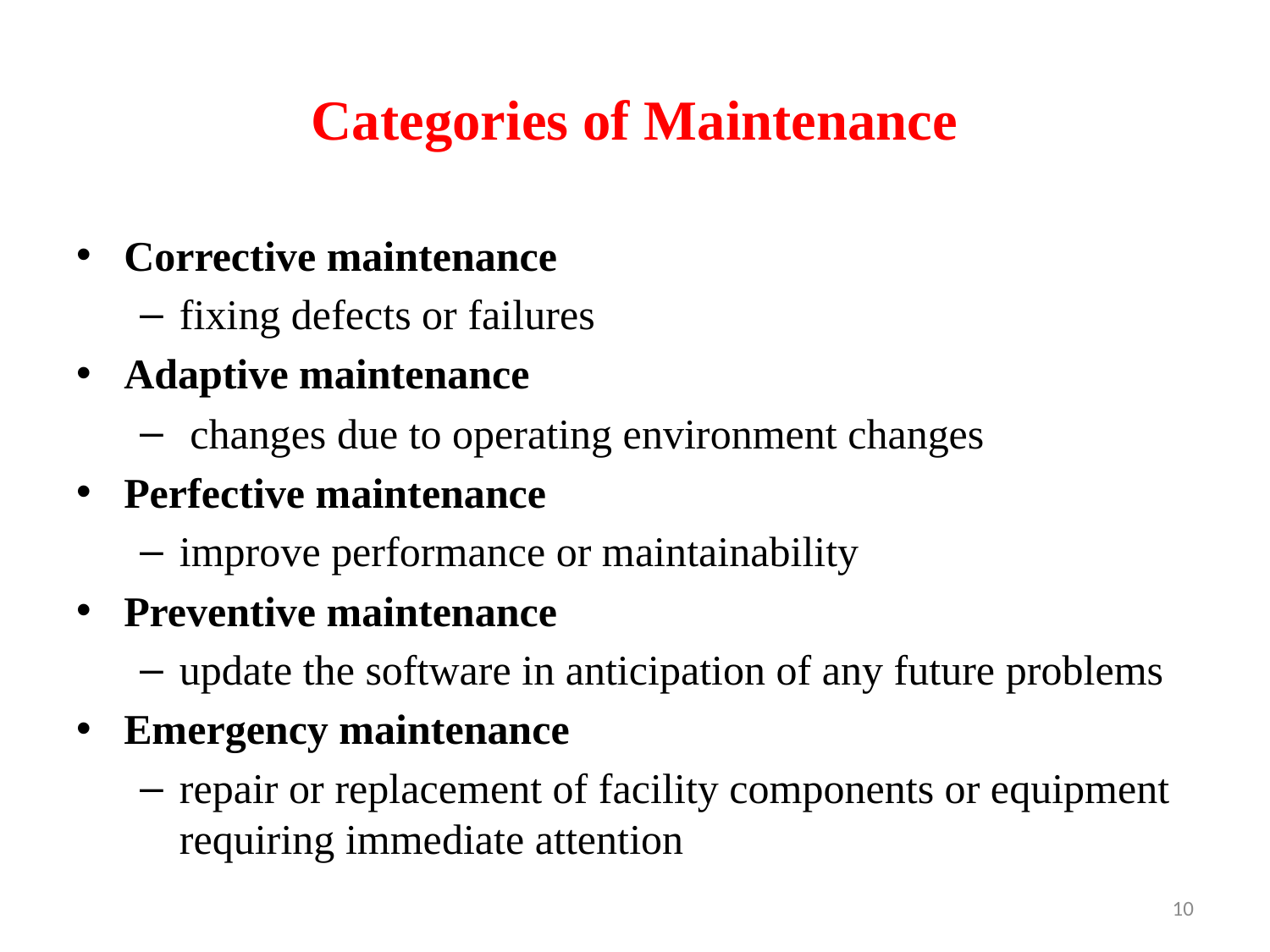

# Categories of Maintenance
Corrective maintenance
fixing defects or failures
Adaptive maintenance
 changes due to operating environment changes
Perfective maintenance
improve performance or maintainability
Preventive maintenance
update the software in anticipation of any future problems
Emergency maintenance
repair or replacement of facility components or equipment requiring immediate attention
10